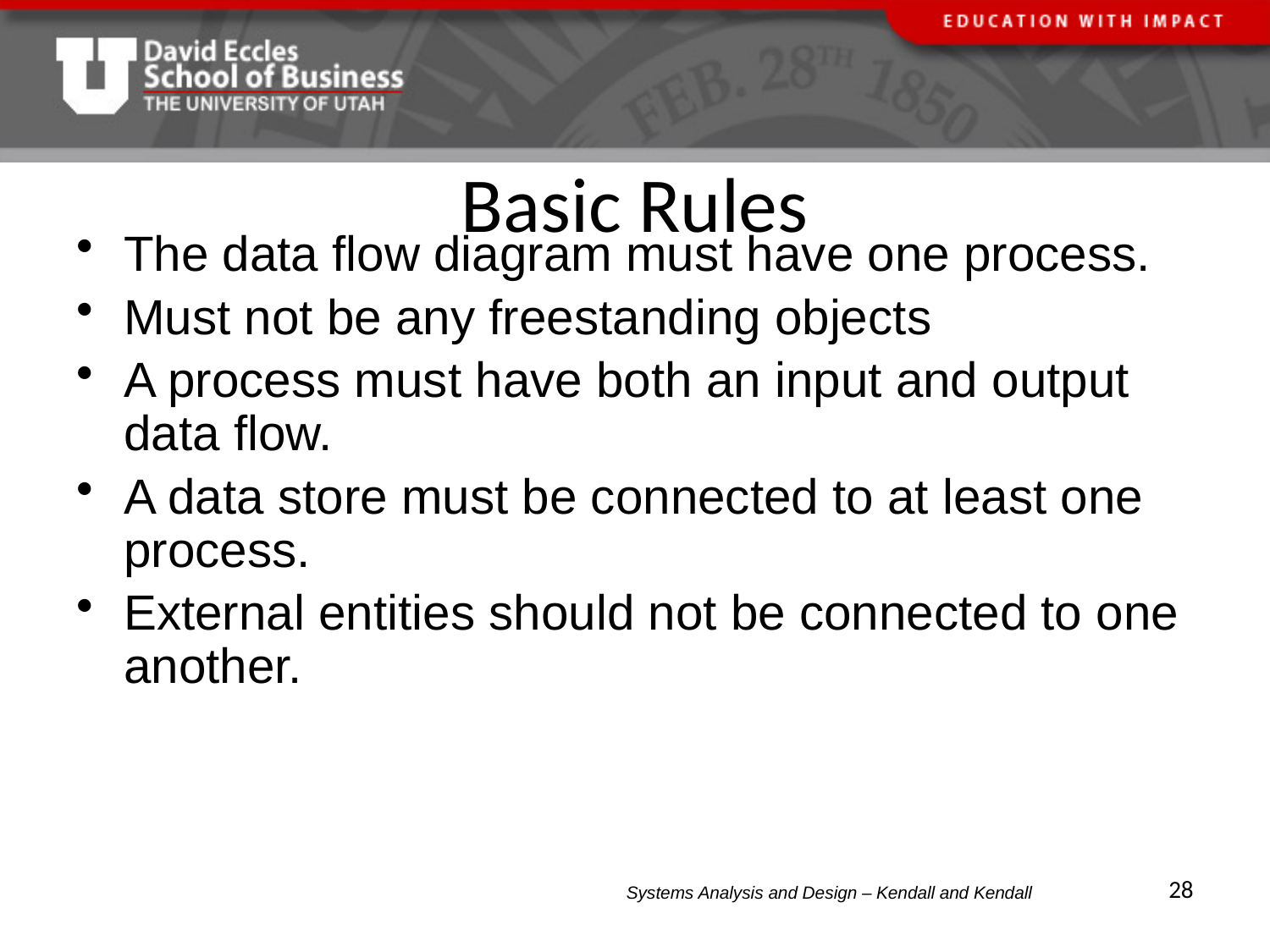

# Basic Rules
The data flow diagram must have one process.
Must not be any freestanding objects
A process must have both an input and output data flow.
A data store must be connected to at least one process.
External entities should not be connected to one another.
28
Systems Analysis and Design – Kendall and Kendall